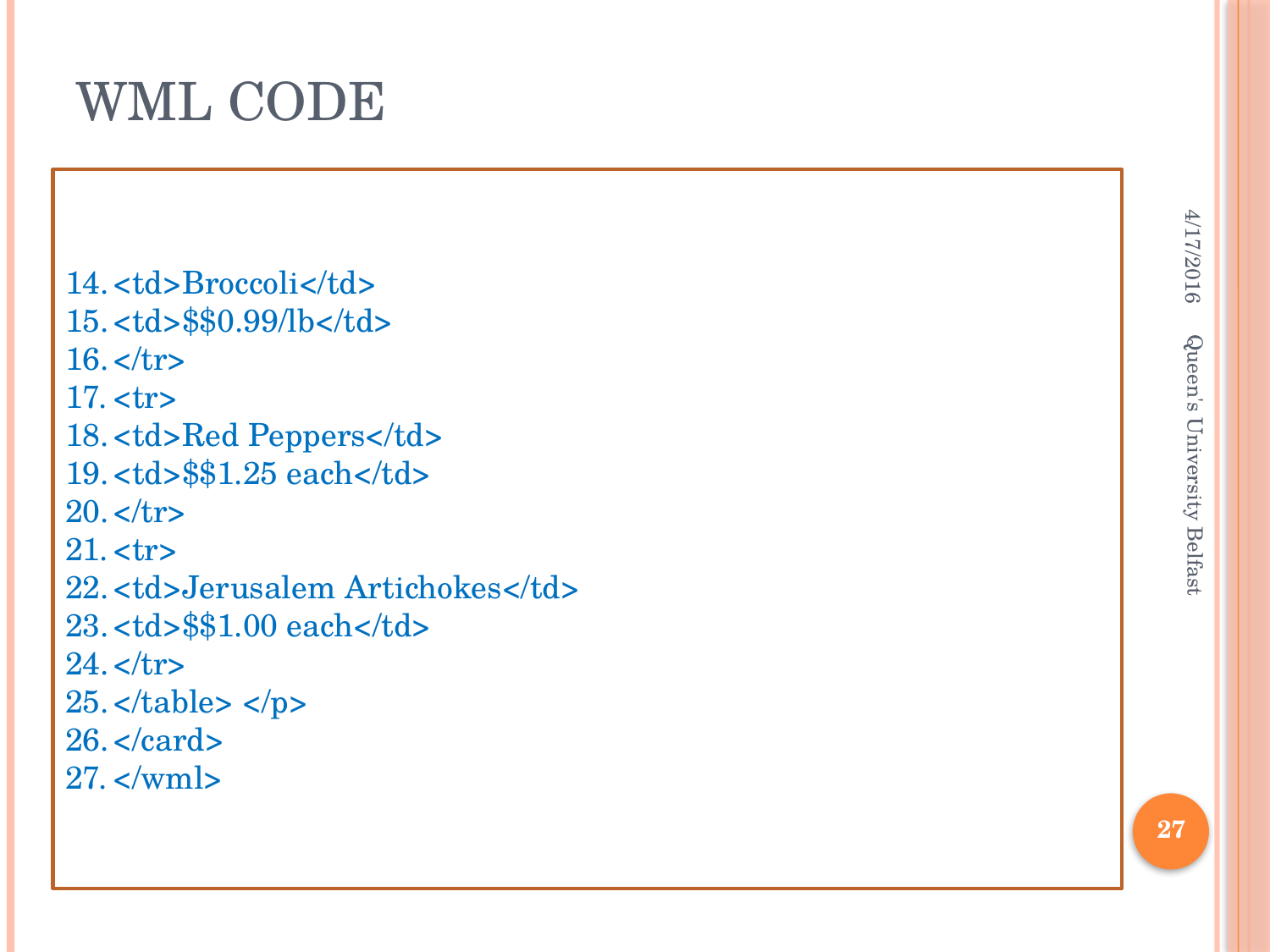

# wml code
4/17/2016
<td>Broccoli</td>
<td>$$0.99/lb</td>
</tr>
<tr>
<td>Red Peppers</td>
<td>$$1.25 each</td>
</tr>
<tr>
<td>Jerusalem Artichokes</td>
<td>$$1.00 each</td>
</tr>
</table> </p>
</card>
</wml>
Queen's University Belfast
27